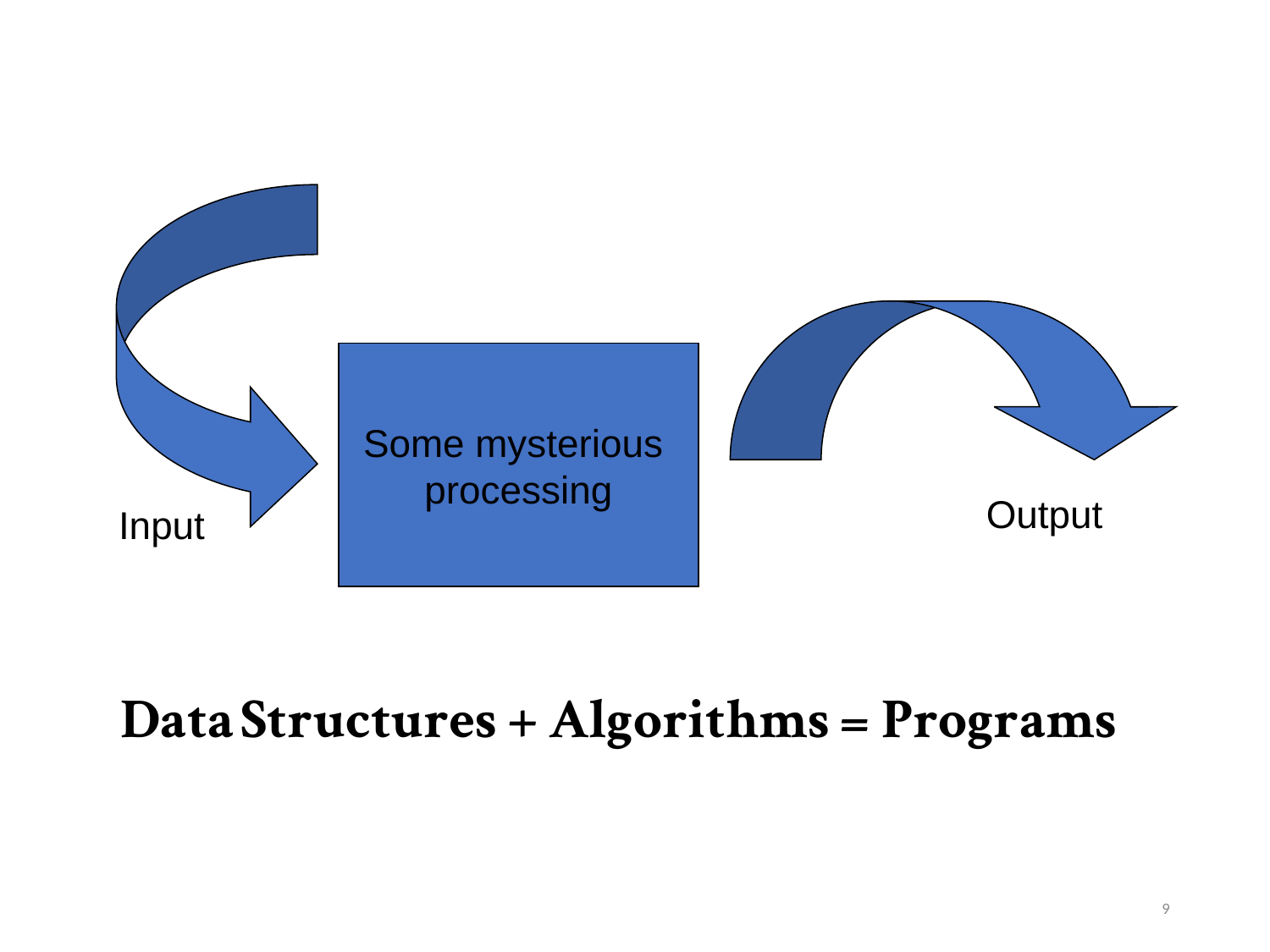

Some mysterious
processing
Output
Input
Data Structures + Algorithms = Programs
9